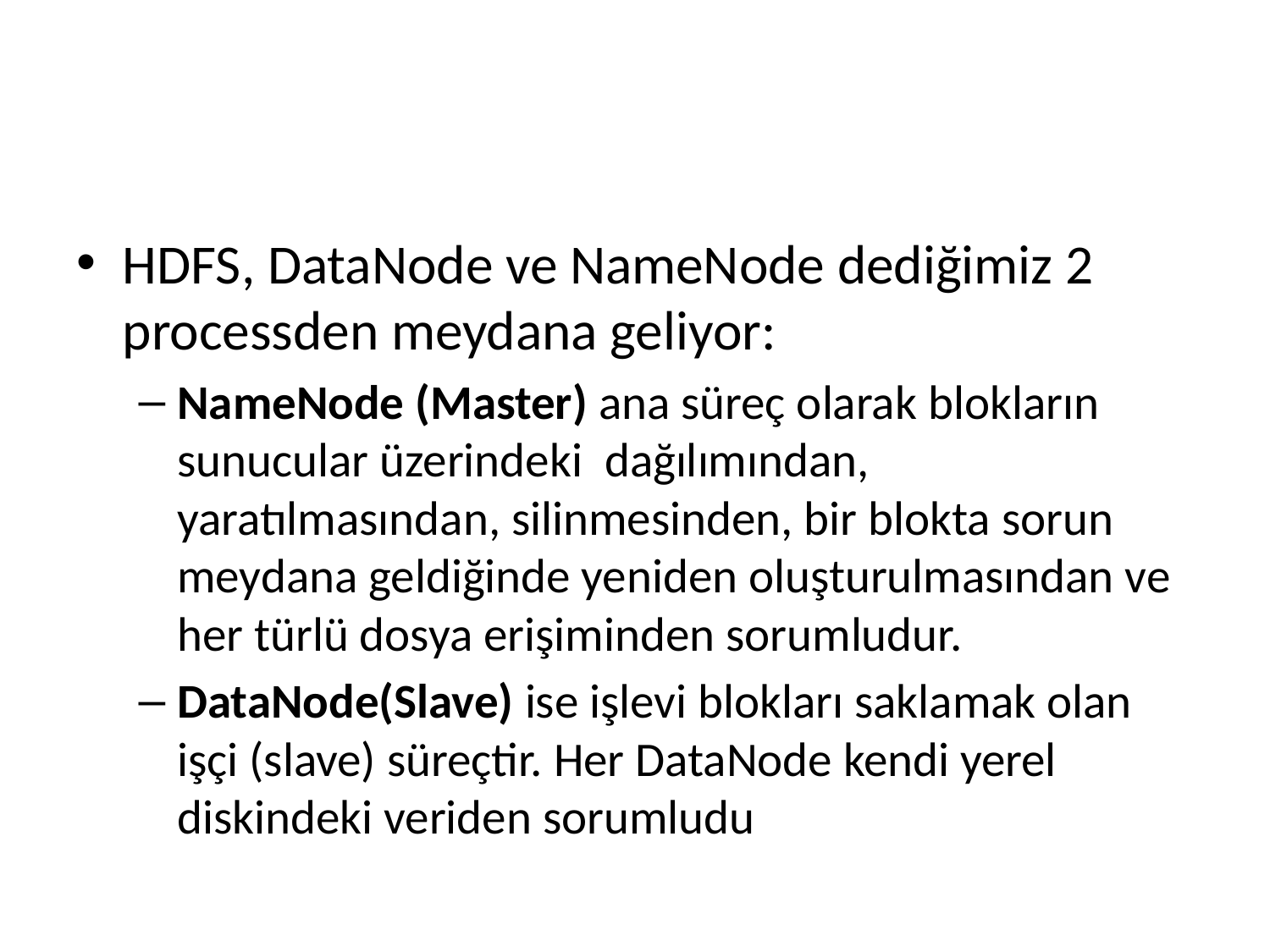

#
HDFS, DataNode ve NameNode dediğimiz 2 processden meydana geliyor:
NameNode (Master) ana süreç olarak blokların sunucular üzerindeki  dağılımından, yaratılmasından, silinmesinden, bir blokta sorun meydana geldiğinde yeniden oluşturulmasından ve her türlü dosya erişiminden sorumludur.
DataNode(Slave) ise işlevi blokları saklamak olan işçi (slave) süreçtir. Her DataNode kendi yerel diskindeki veriden sorumludu